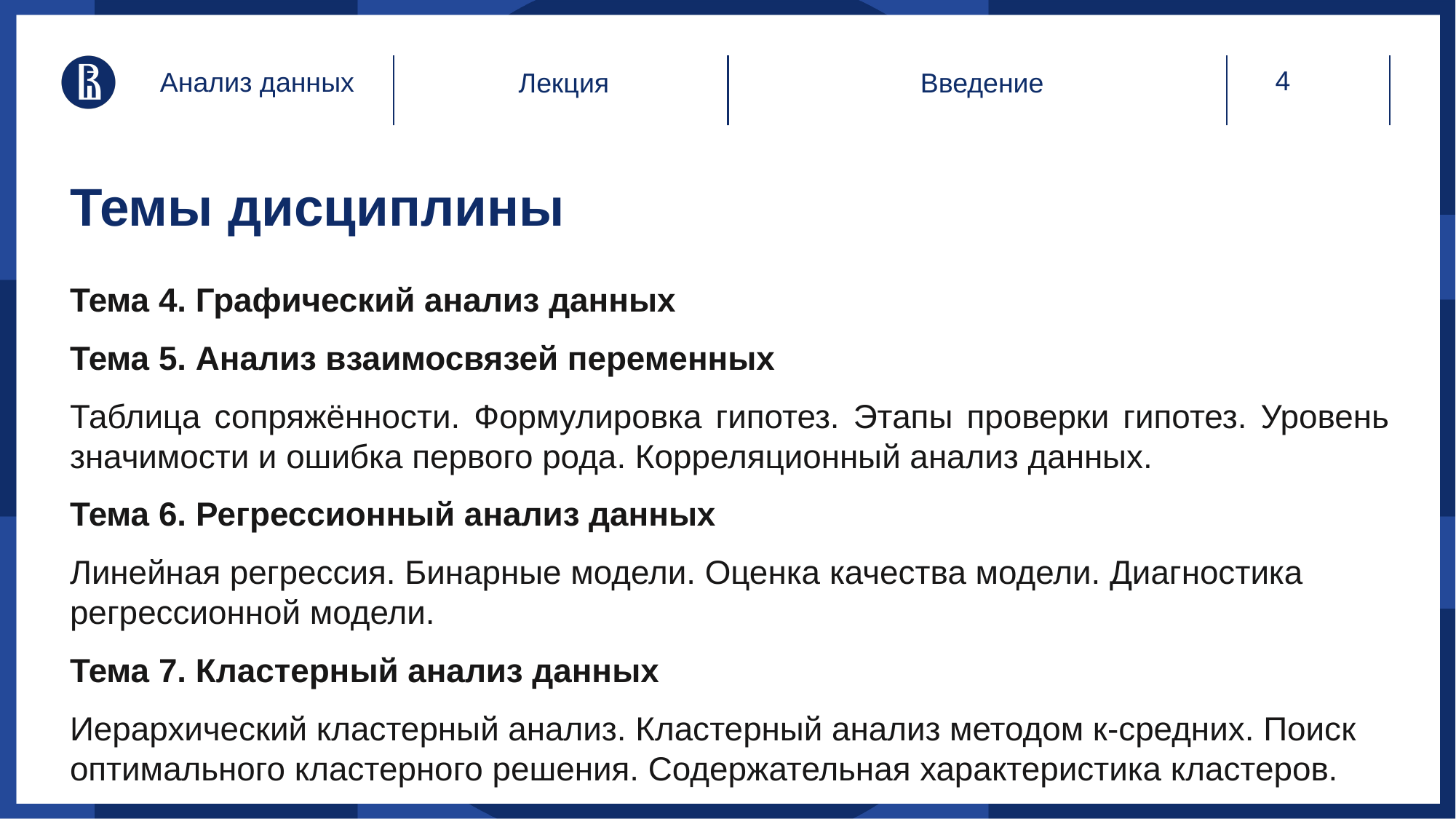

Анализ данных
Лекция
Введение
# Темы дисциплины
Тема 4. Графический анализ данных
Тема 5. Анализ взаимосвязей переменных
Таблица сопряжённости. Формулировка гипотез. Этапы проверки гипотез. Уровень значимости и ошибка первого рода. Корреляционный анализ данных.
Тема 6. Регрессионный анализ данных
Линейная регрессия. Бинарные модели. Оценка качества модели. Диагностика регрессионной модели.
Тема 7. Кластерный анализ данных
Иерархический кластерный анализ. Кластерный анализ методом к-средних. Поиск оптимального кластерного решения. Содержательная характеристика кластеров.